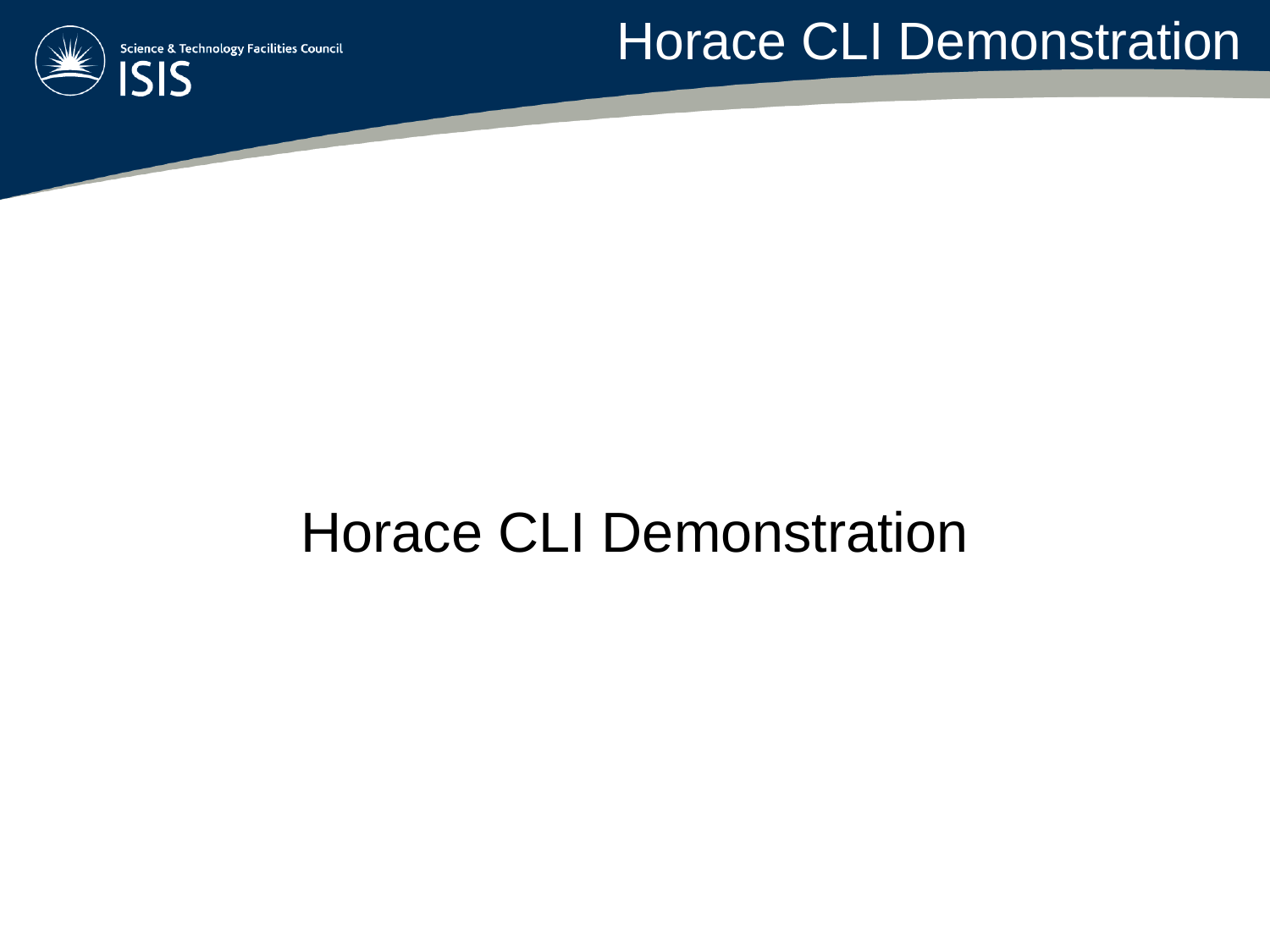

Horace CLI Demonstration
#

Horace CLI Demonstration